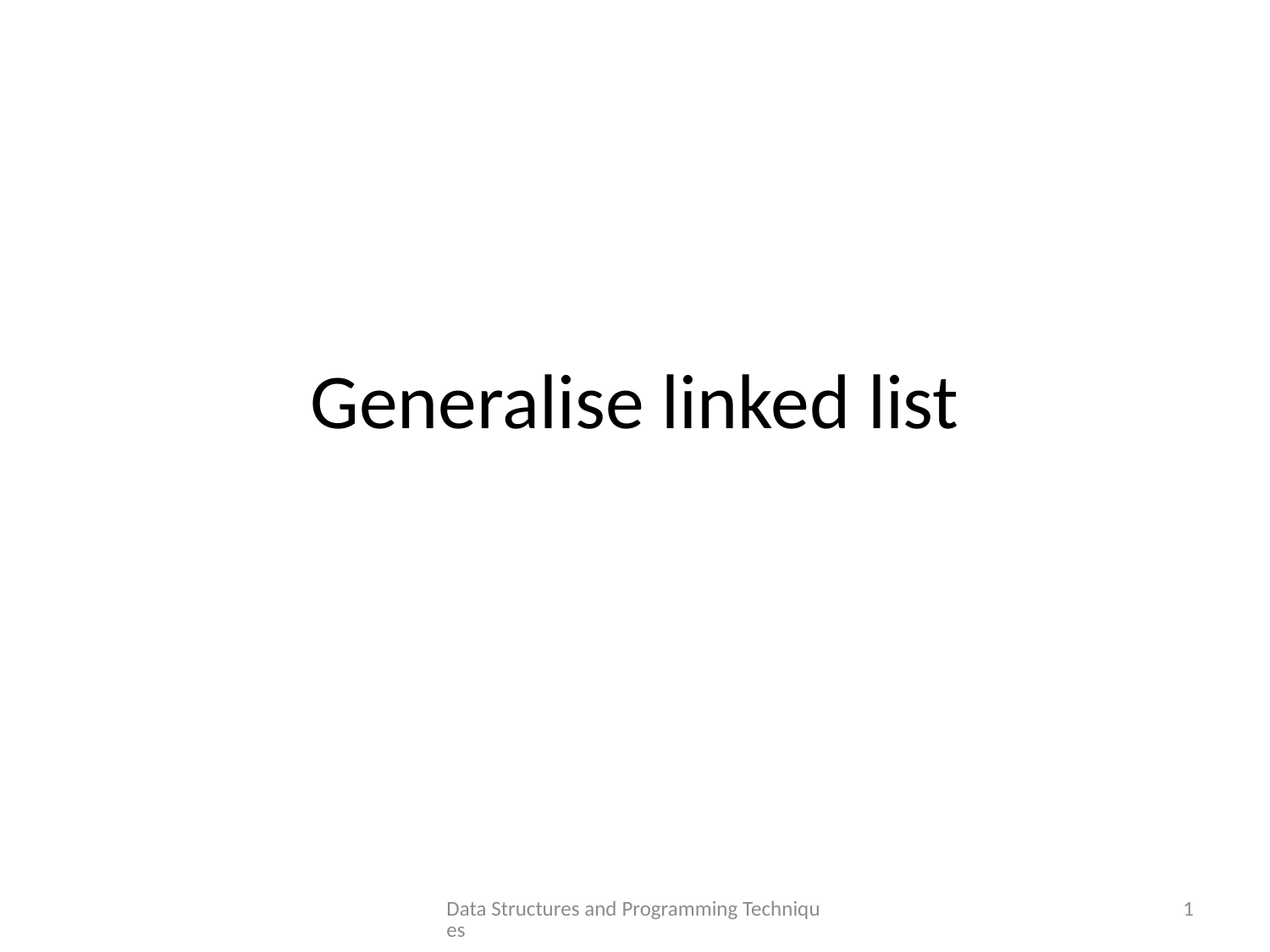

# Generalise linked list

Data Structures and Programming Techniques
1